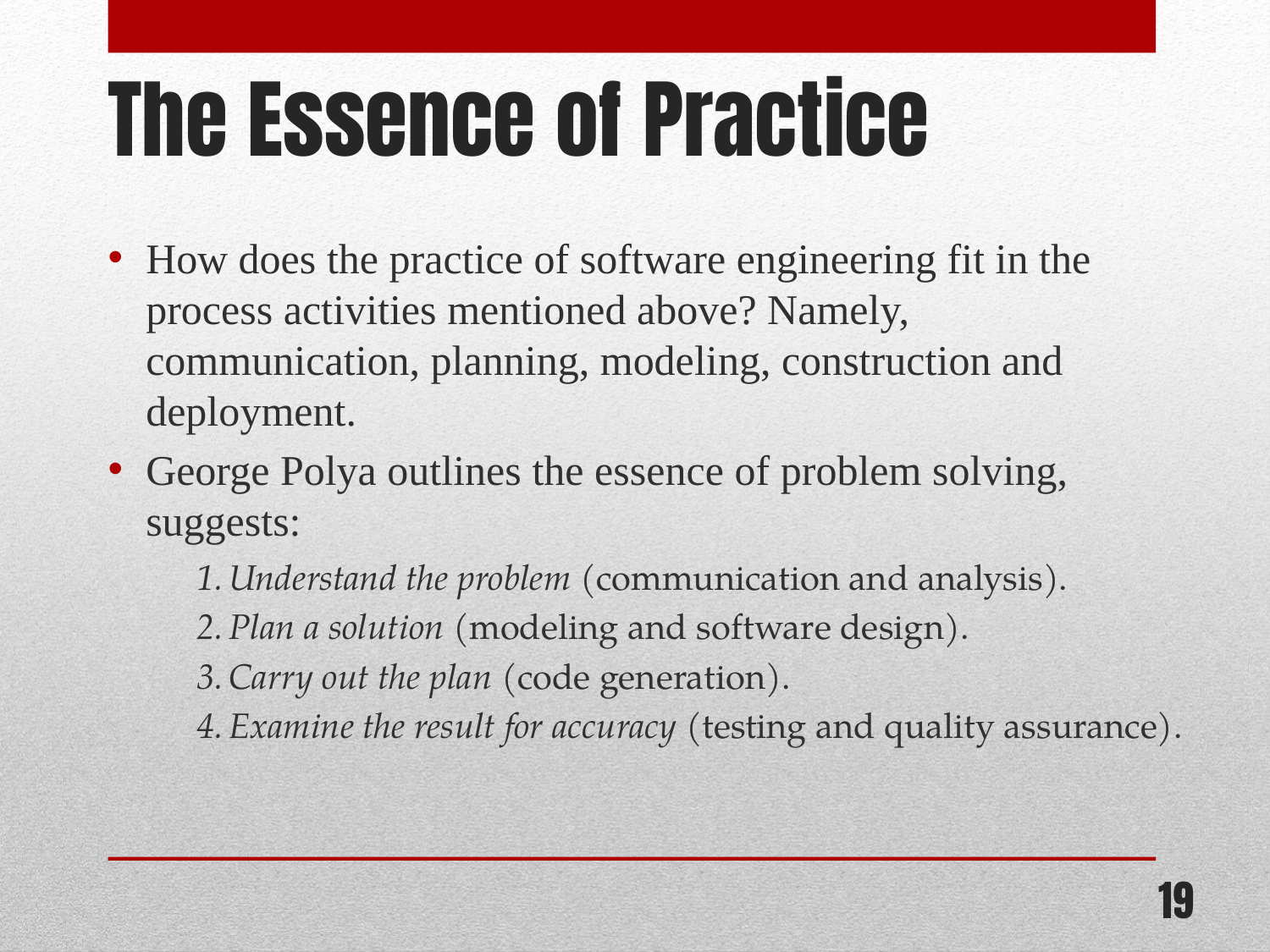

# The Essence of Practice
How does the practice of software engineering fit in the process activities mentioned above? Namely, communication, planning, modeling, construction and deployment.
George Polya outlines the essence of problem solving, suggests:
1.	Understand the problem (communication and analysis).
2.	Plan a solution (modeling and software design).
3.	Carry out the plan (code generation).
4.	Examine the result for accuracy (testing and quality assurance).

19